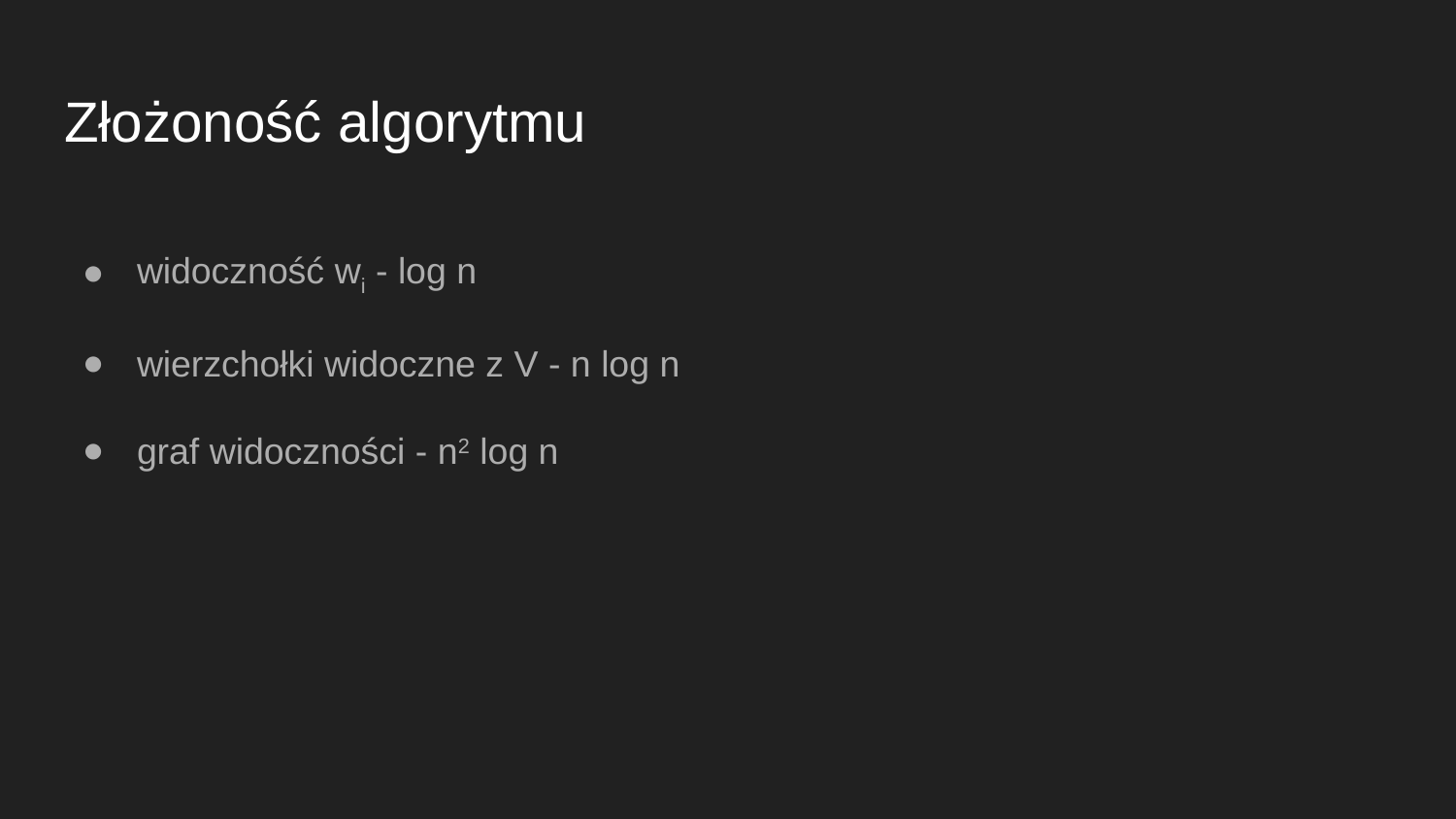

# Złożoność algorytmu
widoczność wi - log n
wierzchołki widoczne z V - n log n
graf widoczności - n2 log n